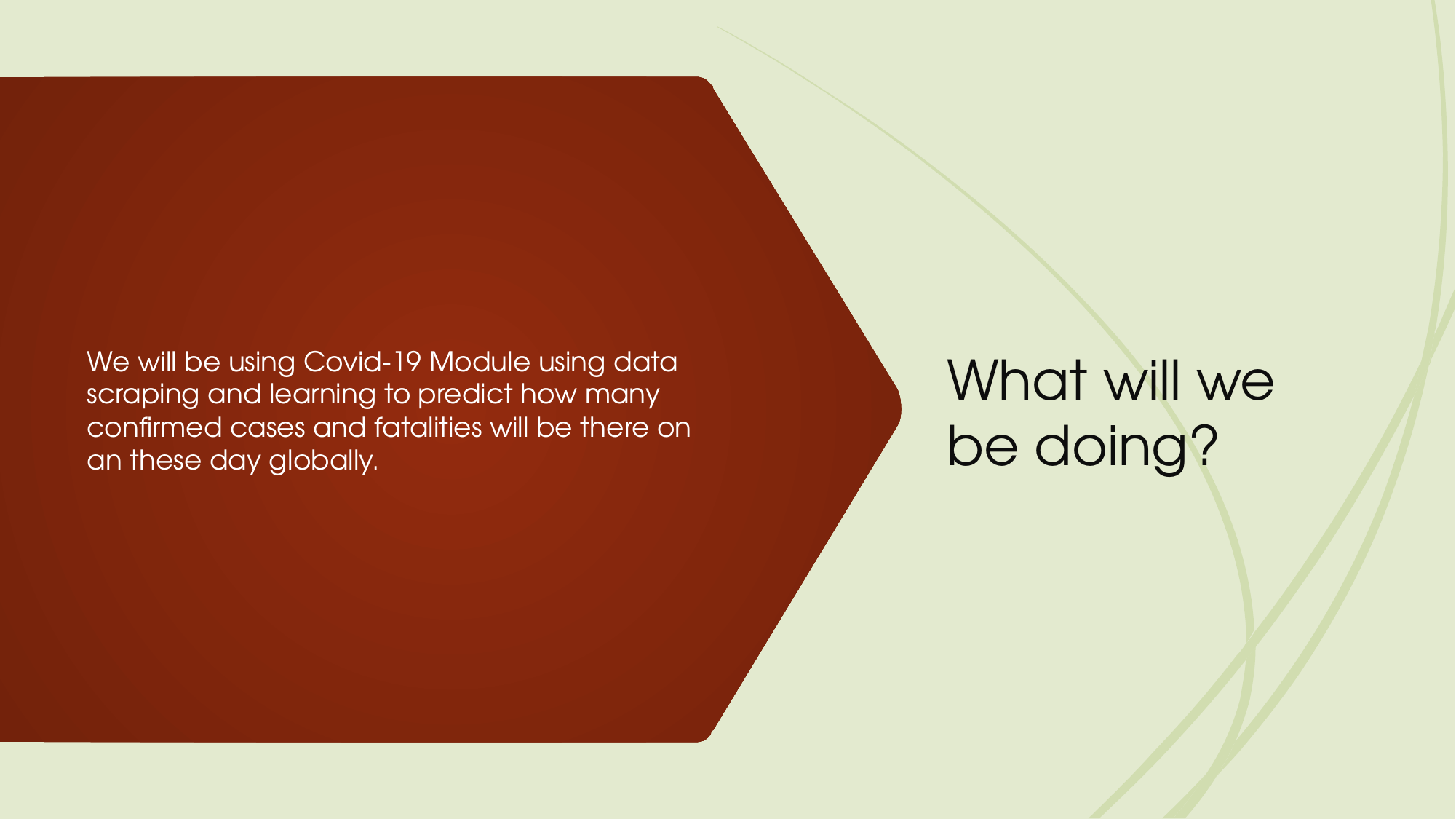

# What will we be doing?
We will be using Covid-19 Module using data scraping and learning to predict how many confirmed cases and fatalities will be there on an these day globally.